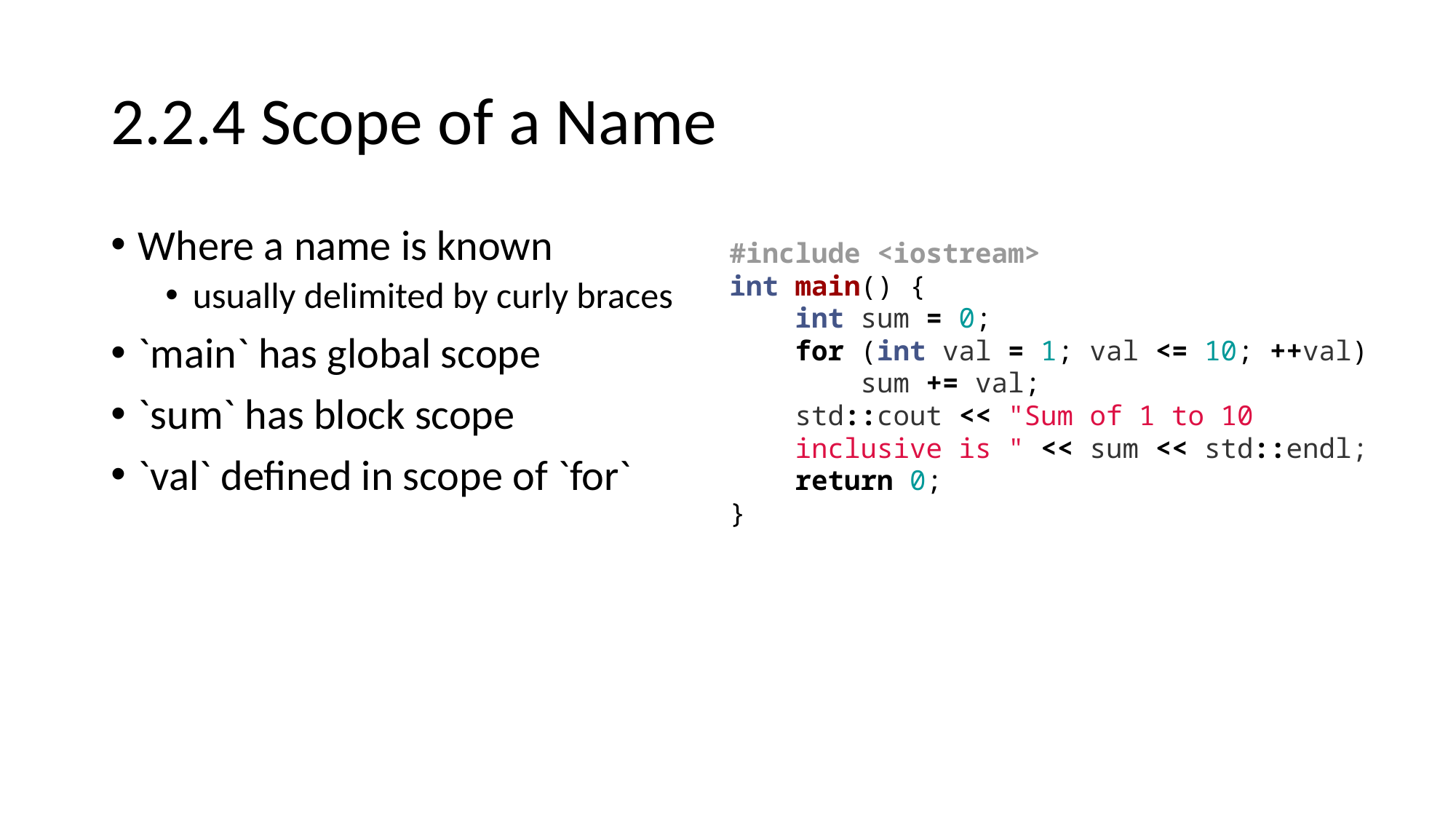

# 2.2.4 Scope of a Name
Where a name is known
usually delimited by curly braces
`main` has global scope
`sum` has block scope
`val` defined in scope of `for`
#include <iostream>
int main() {
    int sum = 0;
    for (int val = 1; val <= 10; ++val)
        sum += val;
    std::cout << "Sum of 1 to 10
    inclusive is " << sum << std::endl;
    return 0;
}